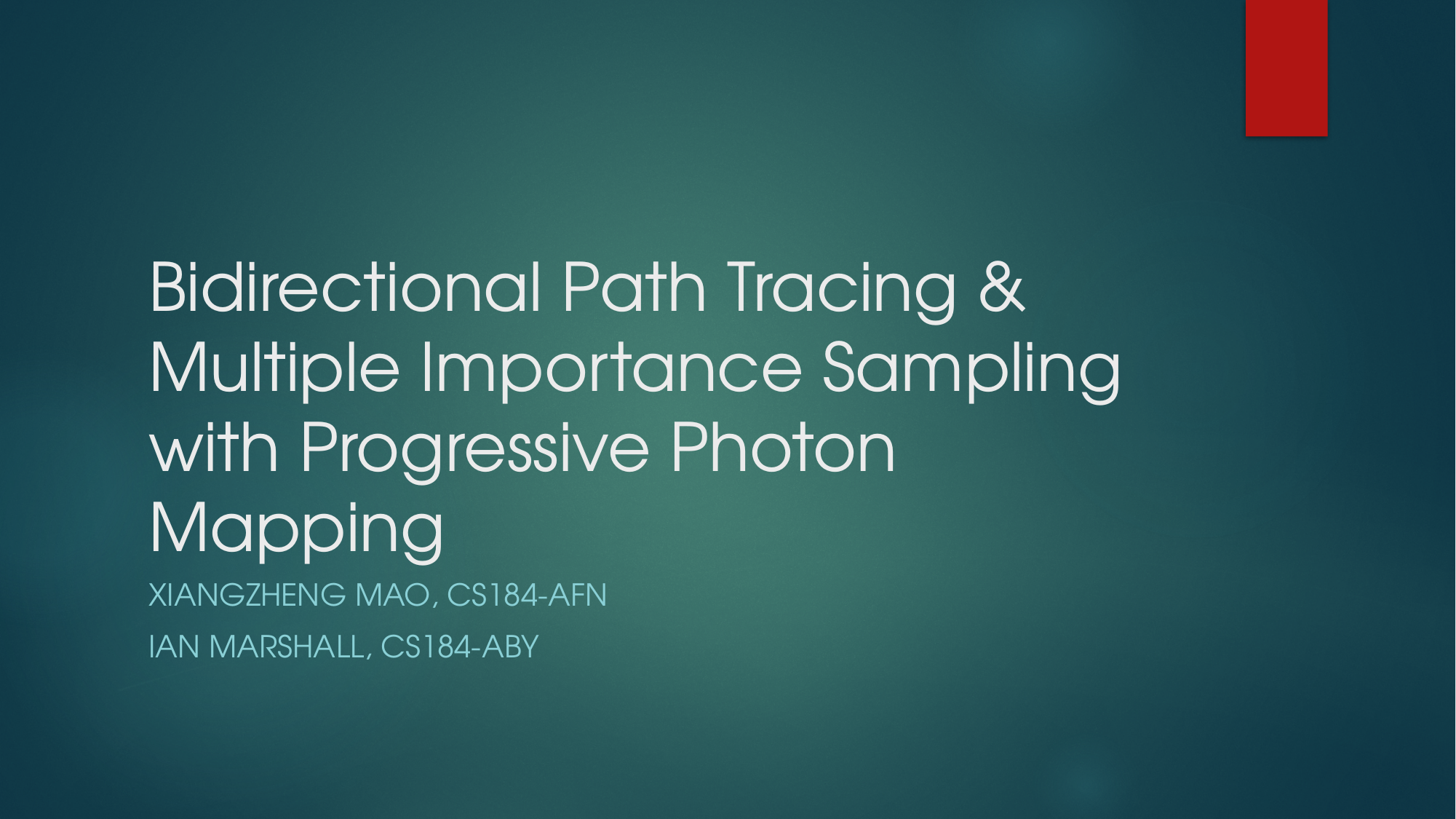

# Bidirectional Path Tracing & Multiple Importance Sampling with Progressive Photon Mapping
Xiangzheng Mao, cs184-afn
Ian Marshall, cs184-aby